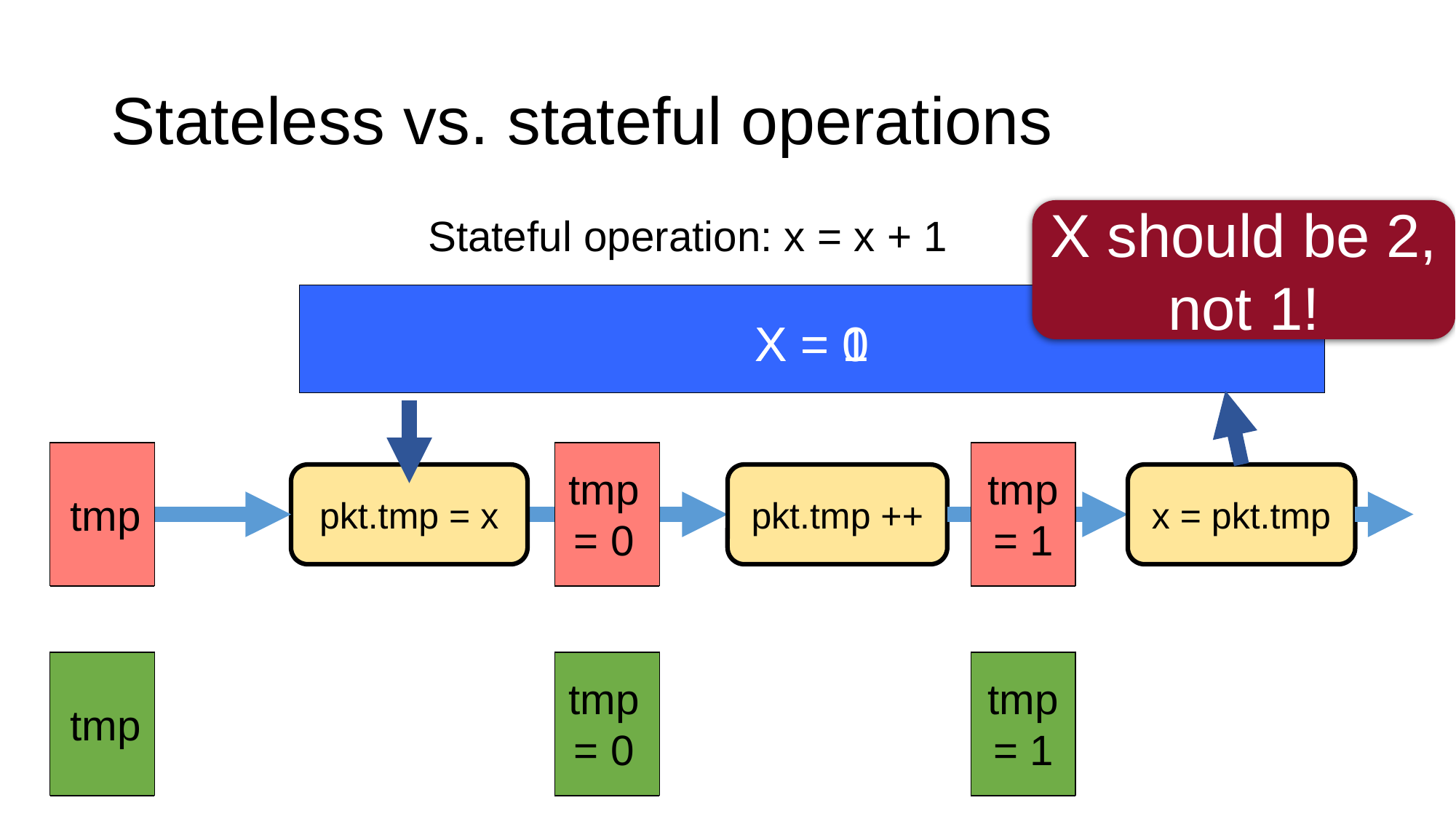

# Stateless vs. stateful operations
X should be 2,
not 1!
     Stateful operation: x = x + 1

X = 1
X = 0

tmp

tmp
= 0

tmp
= 1
x = pkt.tmp
pkt.tmp = x
pkt.tmp ++

tmp

tmp
= 0

tmp
= 1